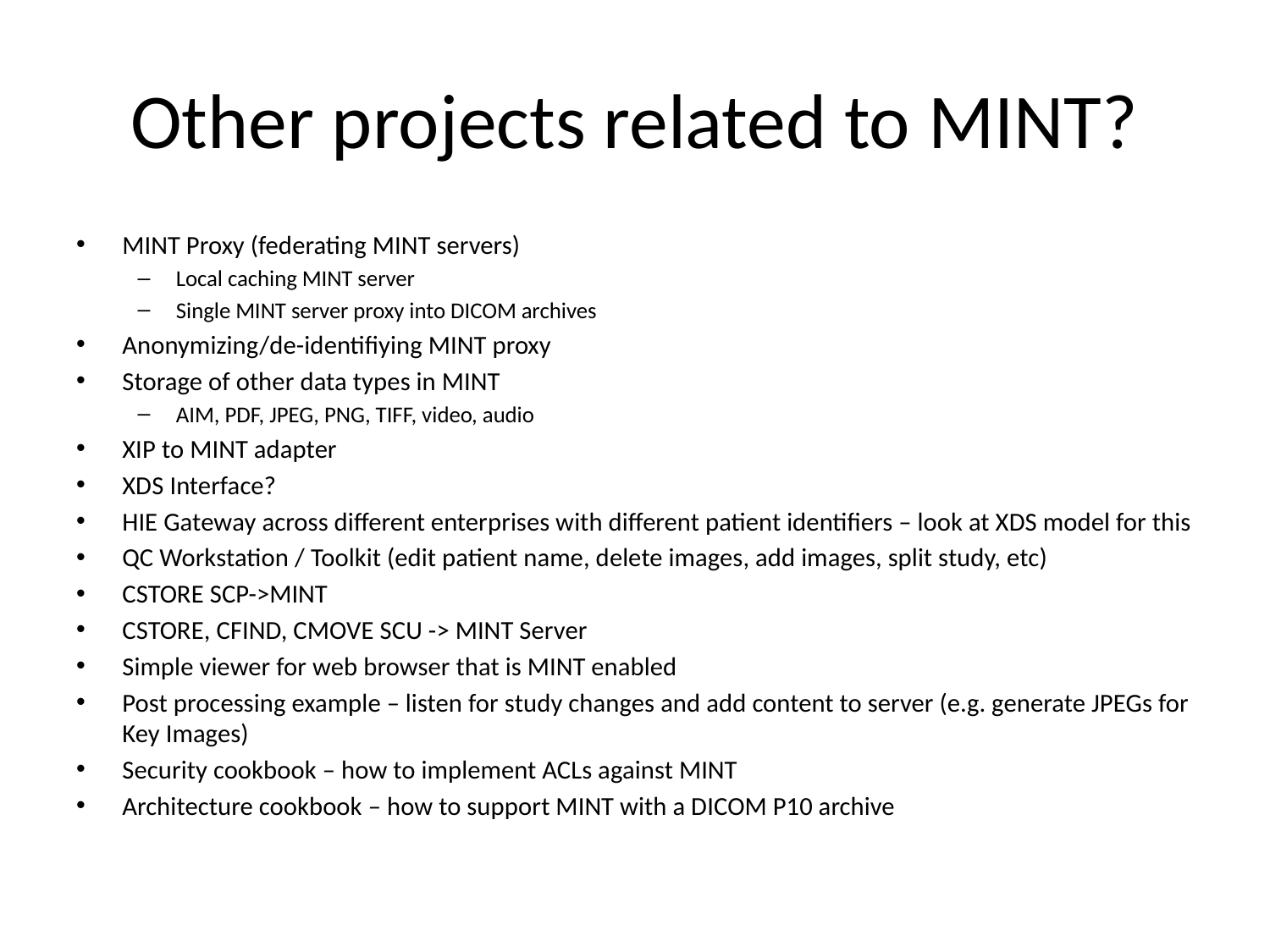

# Other projects related to MINT?
MINT Proxy (federating MINT servers)
Local caching MINT server
Single MINT server proxy into DICOM archives
Anonymizing/de-identifiying MINT proxy
Storage of other data types in MINT
AIM, PDF, JPEG, PNG, TIFF, video, audio
XIP to MINT adapter
XDS Interface?
HIE Gateway across different enterprises with different patient identifiers – look at XDS model for this
QC Workstation / Toolkit (edit patient name, delete images, add images, split study, etc)
CSTORE SCP->MINT
CSTORE, CFIND, CMOVE SCU -> MINT Server
Simple viewer for web browser that is MINT enabled
Post processing example – listen for study changes and add content to server (e.g. generate JPEGs for Key Images)
Security cookbook – how to implement ACLs against MINT
Architecture cookbook – how to support MINT with a DICOM P10 archive